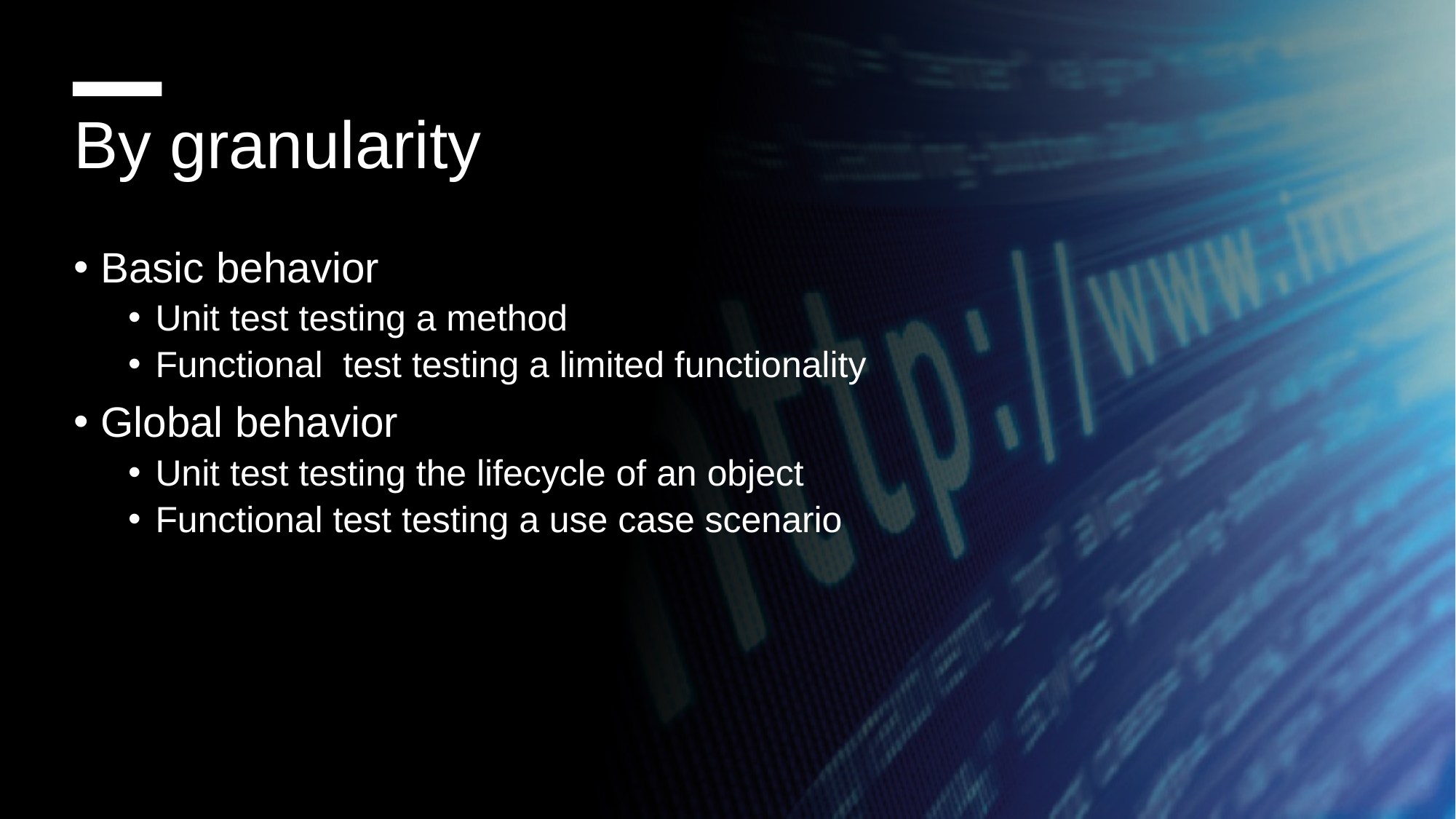

By granularity
Basic behavior
Unit test testing a method
Functional  test testing a limited functionality
Global behavior
Unit test testing the lifecycle of an object
Functional test testing a use case scenario